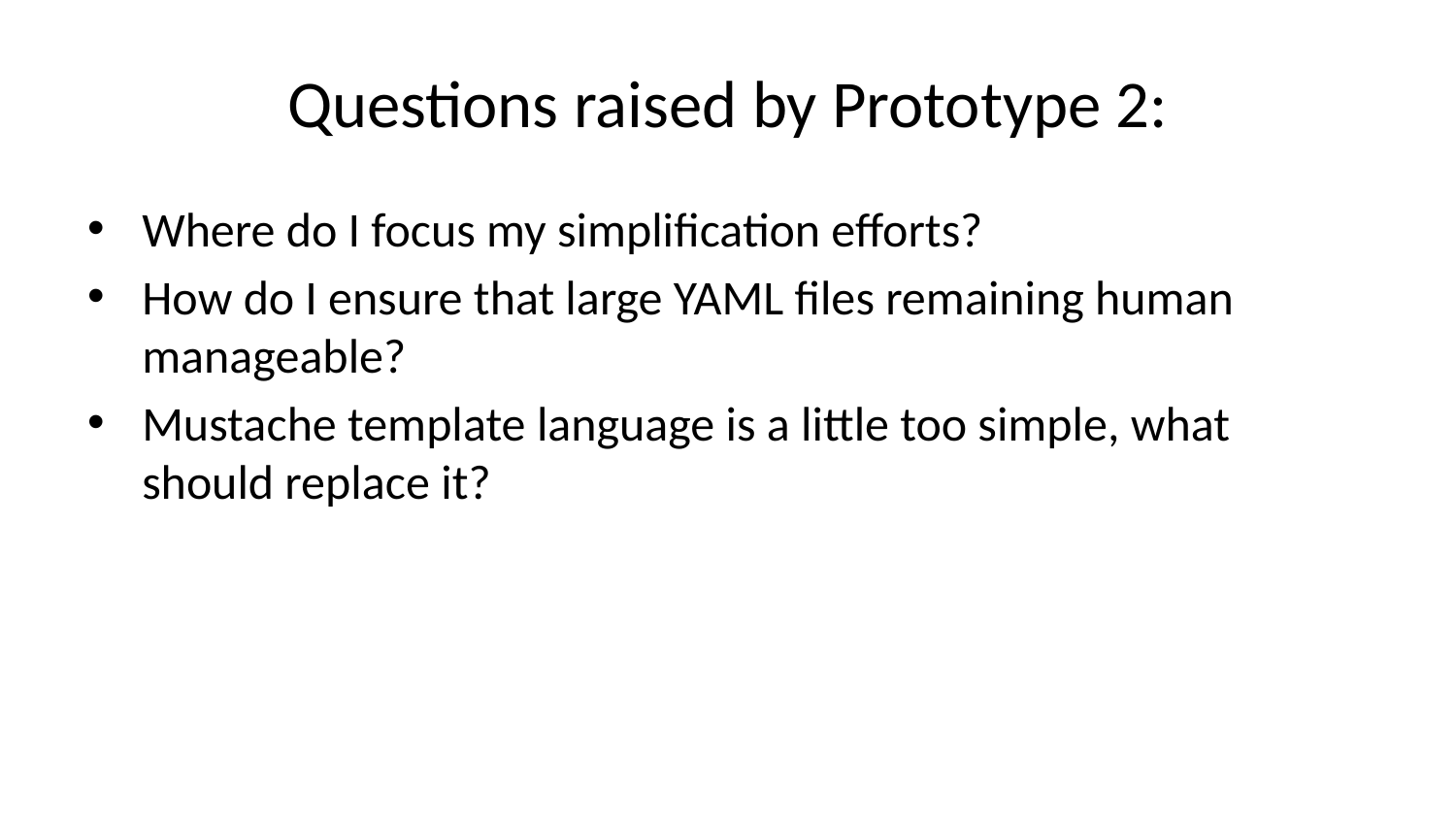

# Questions raised by Prototype 2:
Where do I focus my simplification efforts?
How do I ensure that large YAML files remaining human manageable?
Mustache template language is a little too simple, what should replace it?